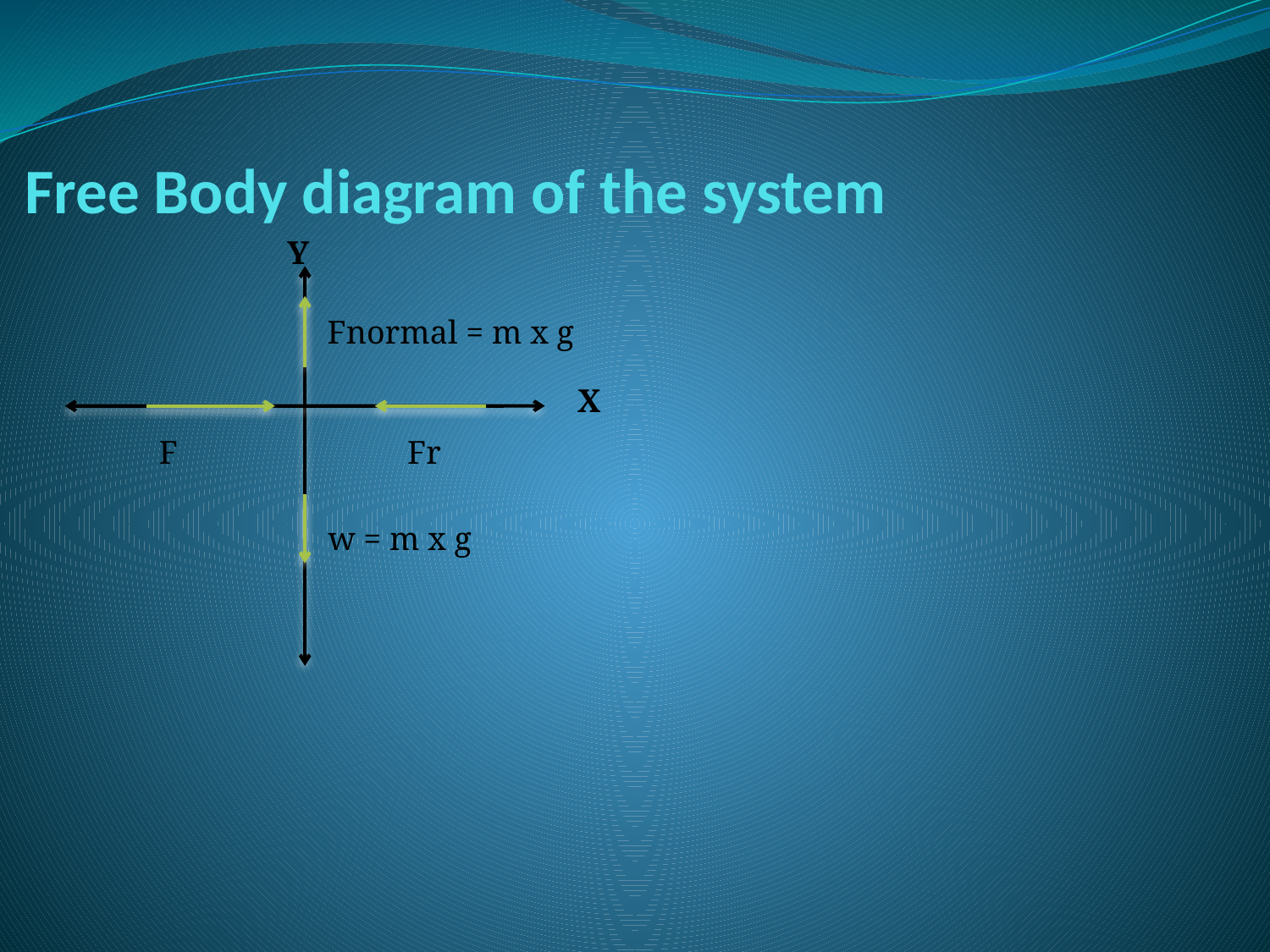

# Free Body diagram of the system
Y
Fnormal = m x g

X
F
Fr
w = m x g